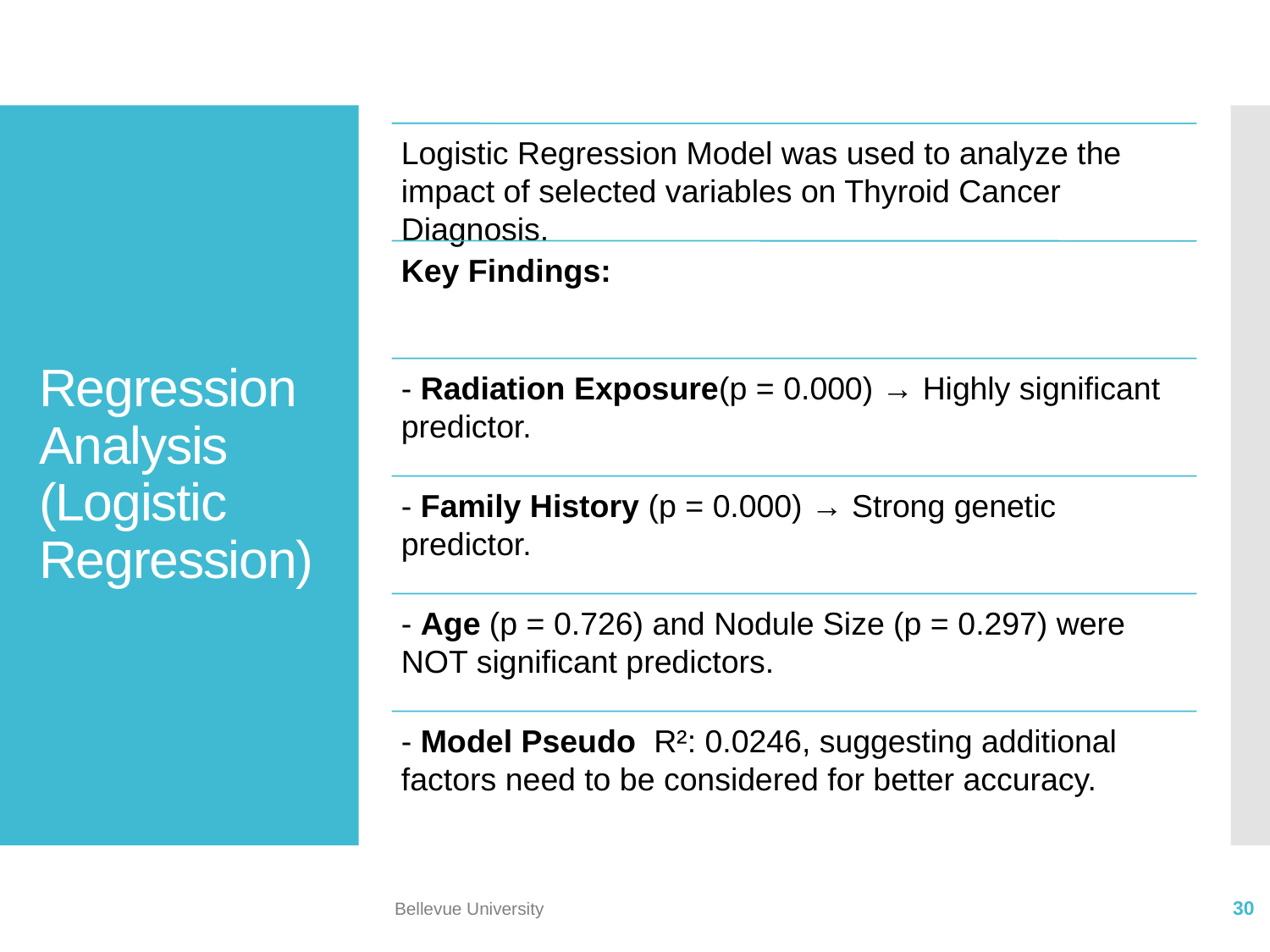

Logistic Regression Model was used to analyze the impact of selected variables on Thyroid Cancer Diagnosis.
Key Findings:
- Radiation Exposure(p = 0.000) → Highly significant predictor.
- Family History (p = 0.000) → Strong genetic predictor.
- Age (p = 0.726) and Nodule Size (p = 0.297) were NOT significant predictors.
- Model Pseudo  R²: 0.0246, suggesting additional factors need to be considered for better accuracy.
# Regression Analysis (Logistic Regression)
Bellevue University
30